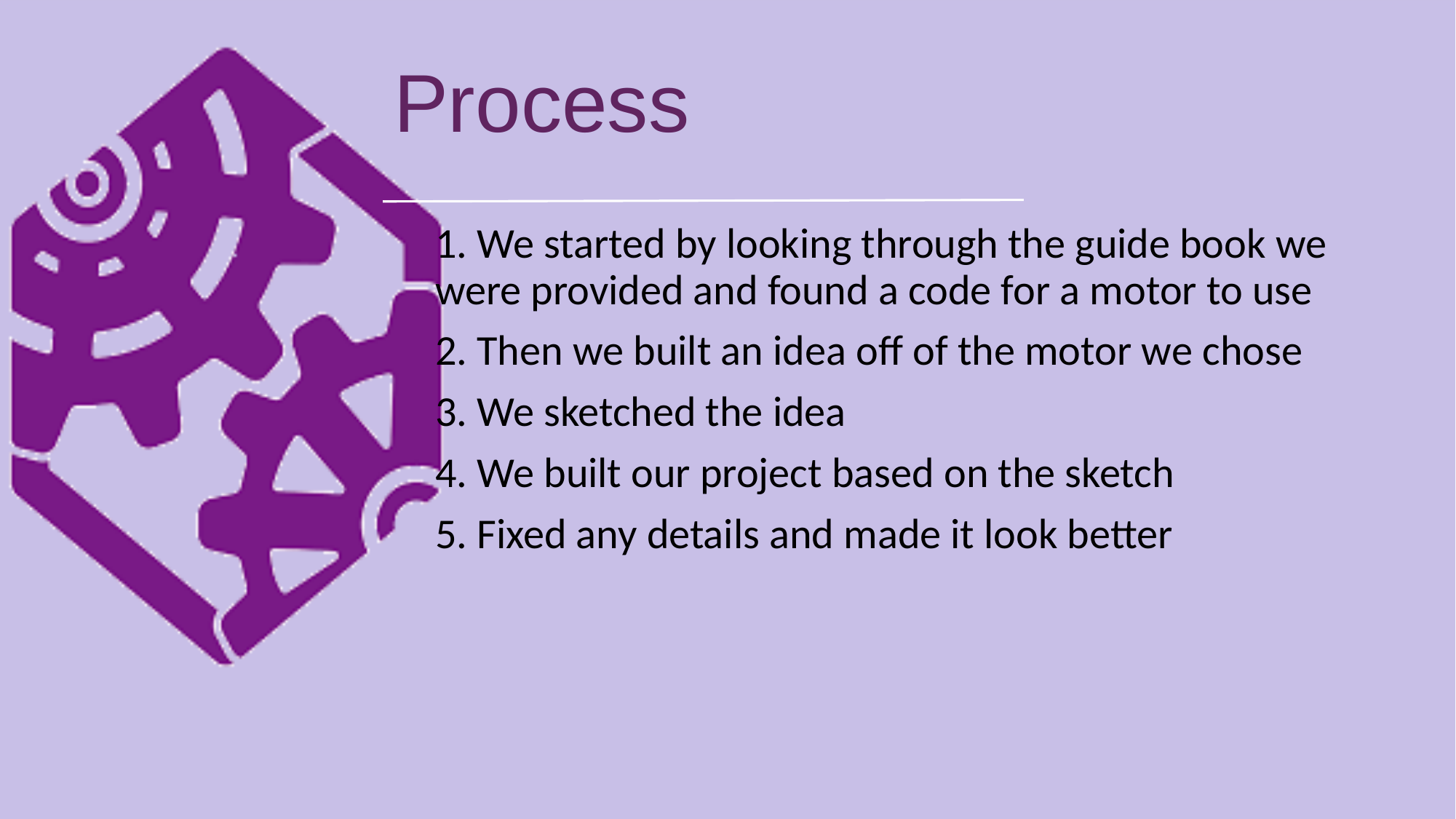

# Process
1. We started by looking through the guide book we were provided and found a code for a motor to use
2. Then we built an idea off of the motor we chose
3. We sketched the idea
4. We built our project based on the sketch
5. Fixed any details and made it look better